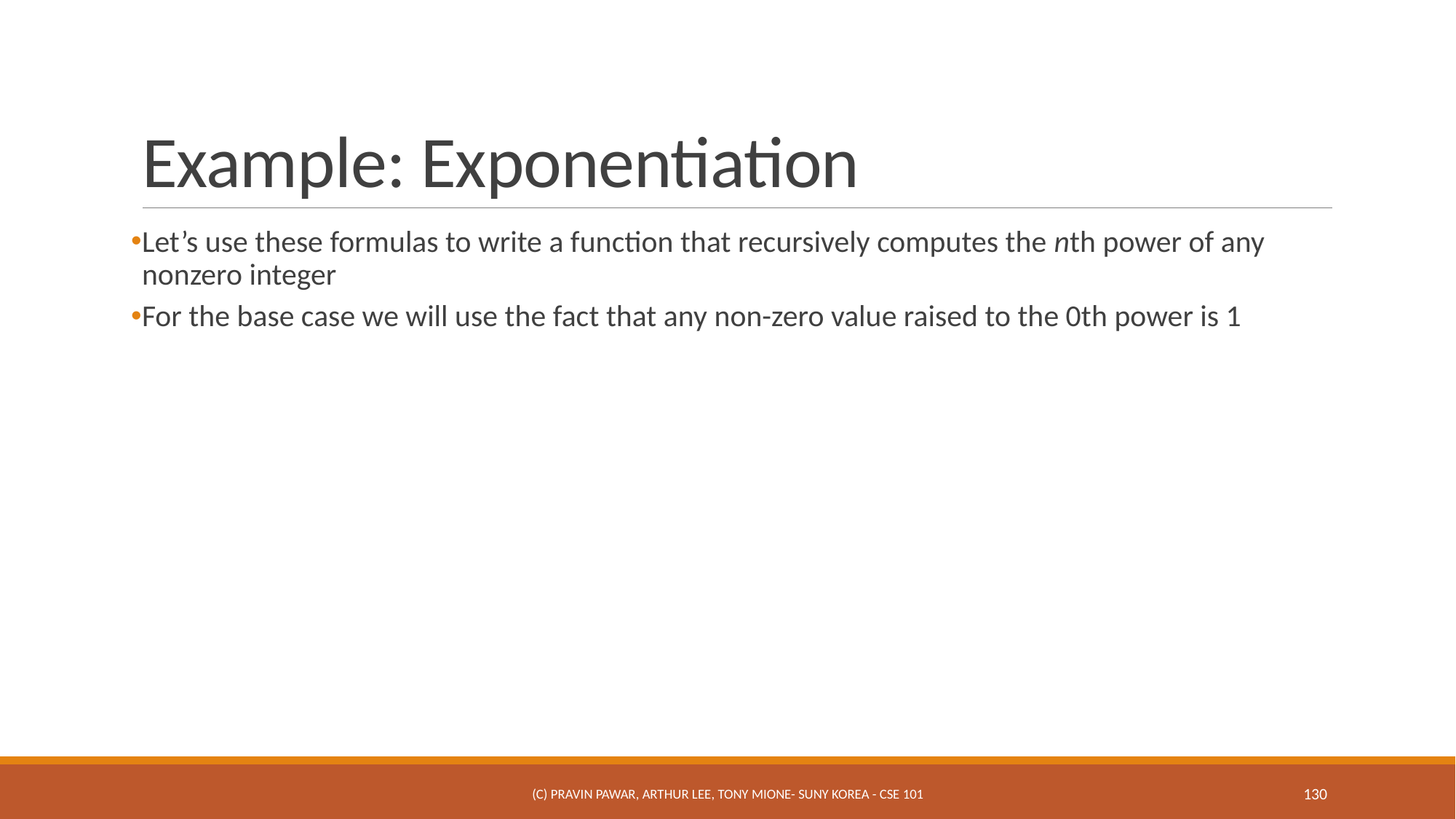

# Example: Exponentiation
Let’s use these formulas to write a function that recursively computes the nth power of any nonzero integer
For the base case we will use the fact that any non-zero value raised to the 0th power is 1

(c) Pravin Pawar, Arthur Lee, Tony Mione- SUNY Korea - CSE 101
130